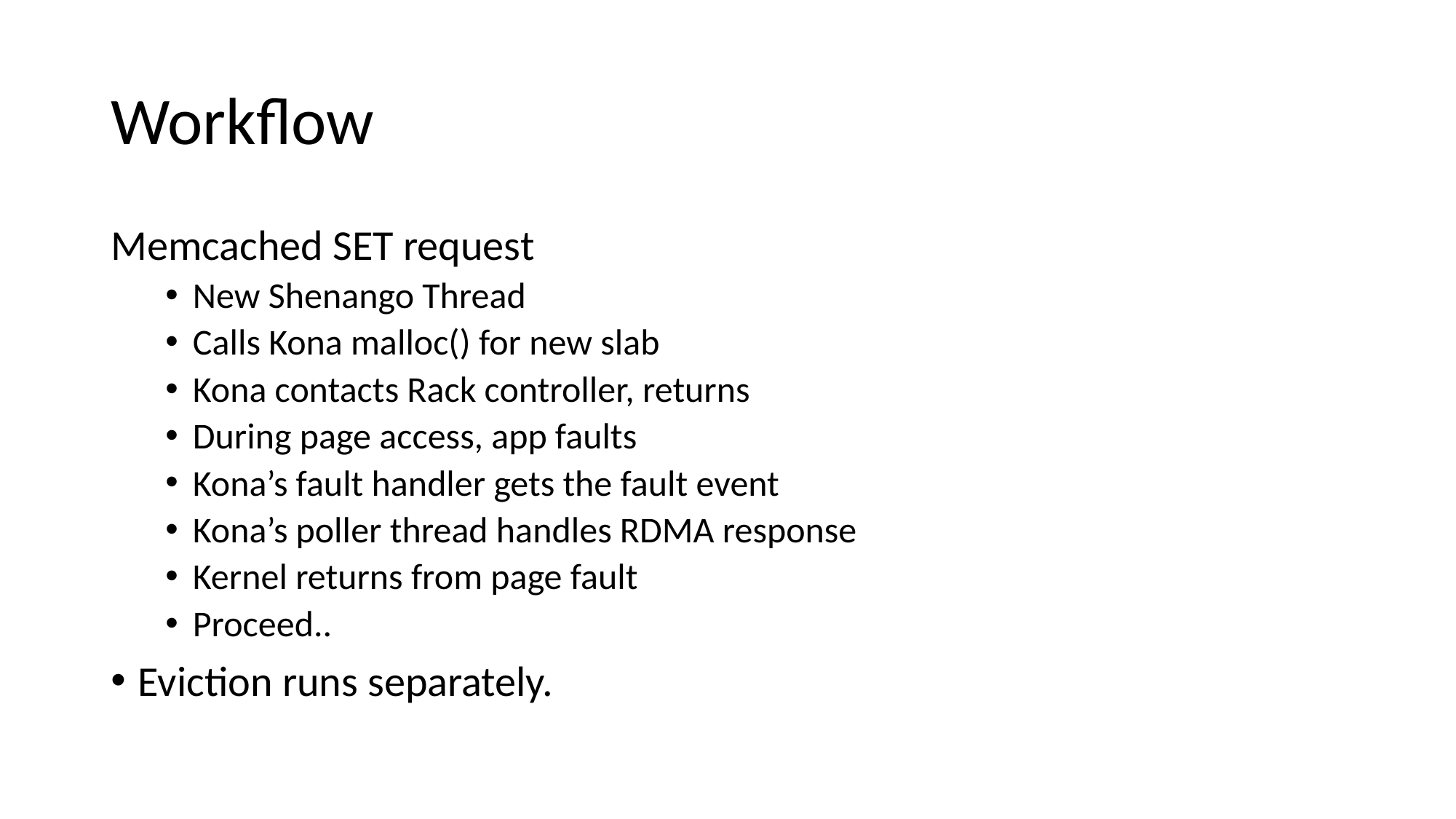

# Workflow
Memcached SET request
New Shenango Thread
Calls Kona malloc() for new slab
Kona contacts Rack controller, returns
During page access, app faults
Kona’s fault handler gets the fault event
Kona’s poller thread handles RDMA response
Kernel returns from page fault
Proceed..
Eviction runs separately.